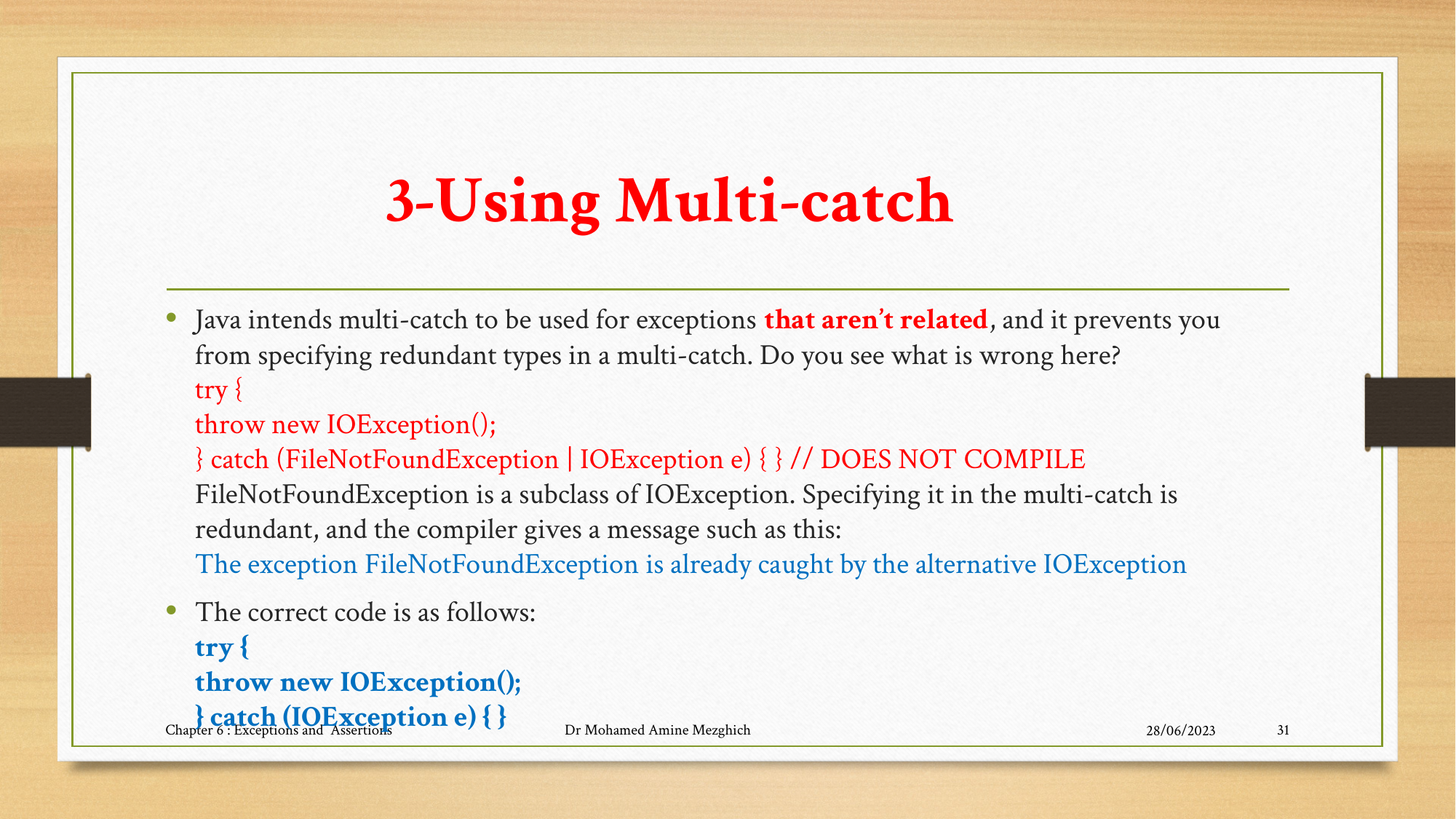

# 3-Using Multi-catch
Java intends multi-catch to be used for exceptions that aren’t related, and it prevents you
from specifying redundant types in a multi-catch. Do you see what is wrong here?
try {
throw new IOException();
} catch (FileNotFoundException | IOException e) { } // DOES NOT COMPILE
FileNotFoundException is a subclass of IOException. Specifying it in the multi-catch is
redundant, and the compiler gives a message such as this:
The exception FileNotFoundException is already caught by the alternative IOException
The correct code is as follows:
try {
throw new IOException();
} catch (IOException e) { }
Chapter 6 : Exceptions and  Assertions                                                  Dr Mohamed Amine Mezghich
28/06/2023
31